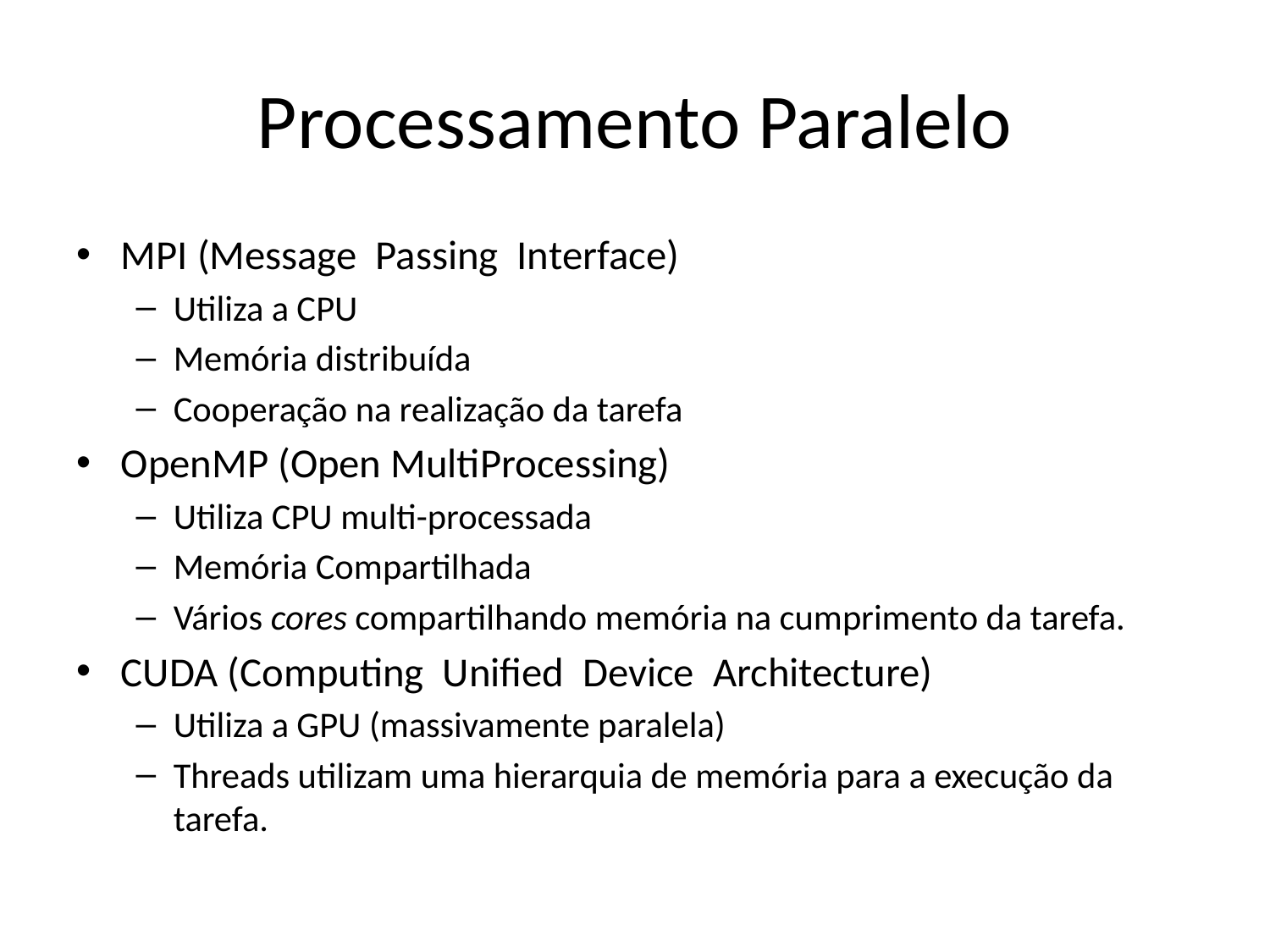

# Processamento Paralelo
MPI (Message  Passing  Interface)
Utiliza a CPU
Memória distribuída
Cooperação na realização da tarefa
OpenMP (Open MultiProcessing)
Utiliza CPU multi-processada
Memória Compartilhada
Vários cores compartilhando memória na cumprimento da tarefa.
CUDA (Computing  Unified  Device  Architecture)
Utiliza a GPU (massivamente paralela)
Threads utilizam uma hierarquia de memória para a execução da tarefa.